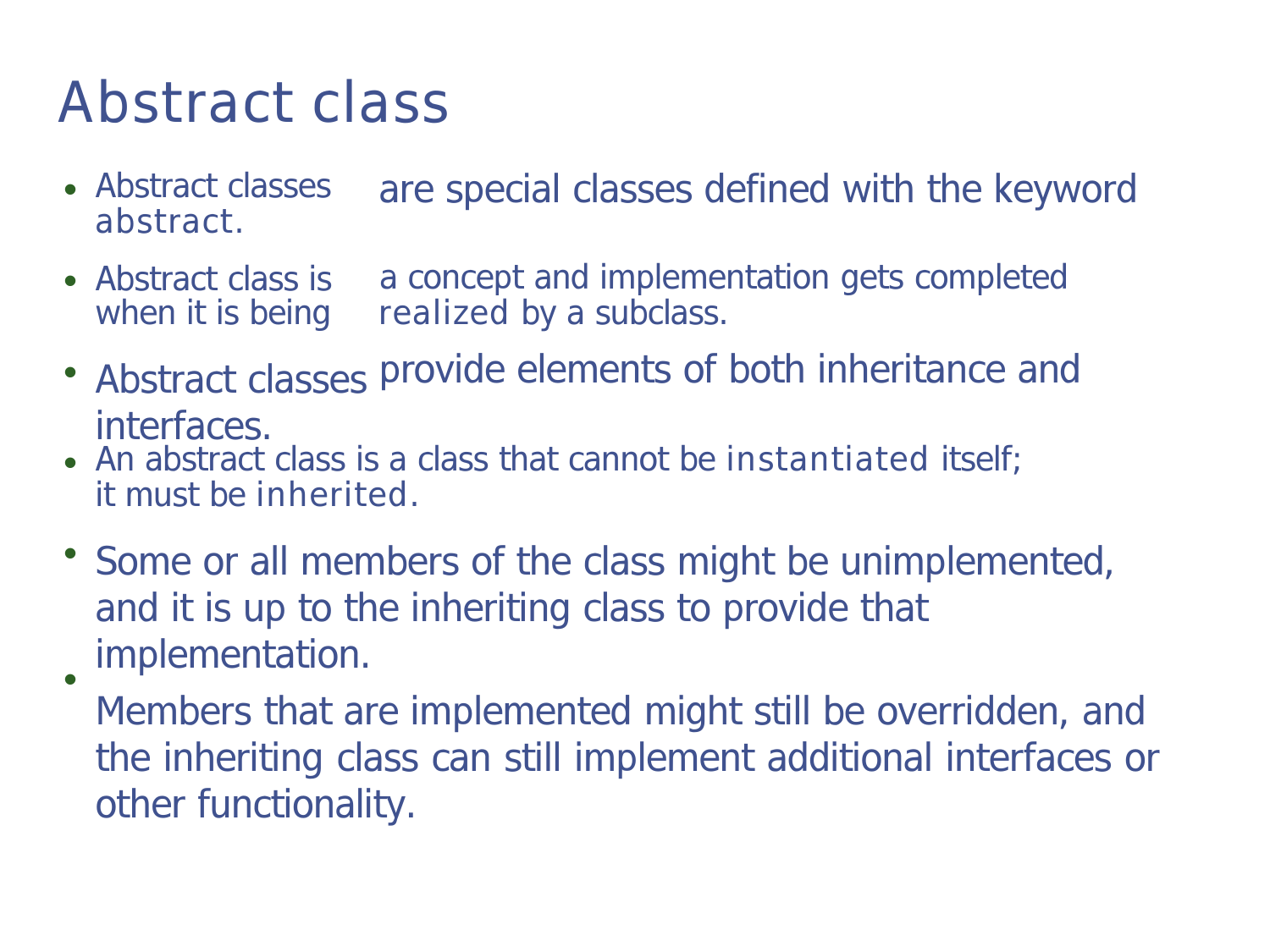

Abstract class
Abstract classes
abstract.
Abstract class is
when it is being
Abstract classes
interfaces.
are special classes defined with the keyword
•
a concept and implementation gets completed
realized by a subclass.
provide elements of both inheritance and
•
•
An abstract class is a class that cannot be instantiated itself;
it must be inherited.
Some or all members of the class might be unimplemented,
and it is up to the inheriting class to provide that
implementation.
Members that are implemented might still be overridden, and
the inheriting class can still implement additional interfaces or
other functionality.
•
•
•